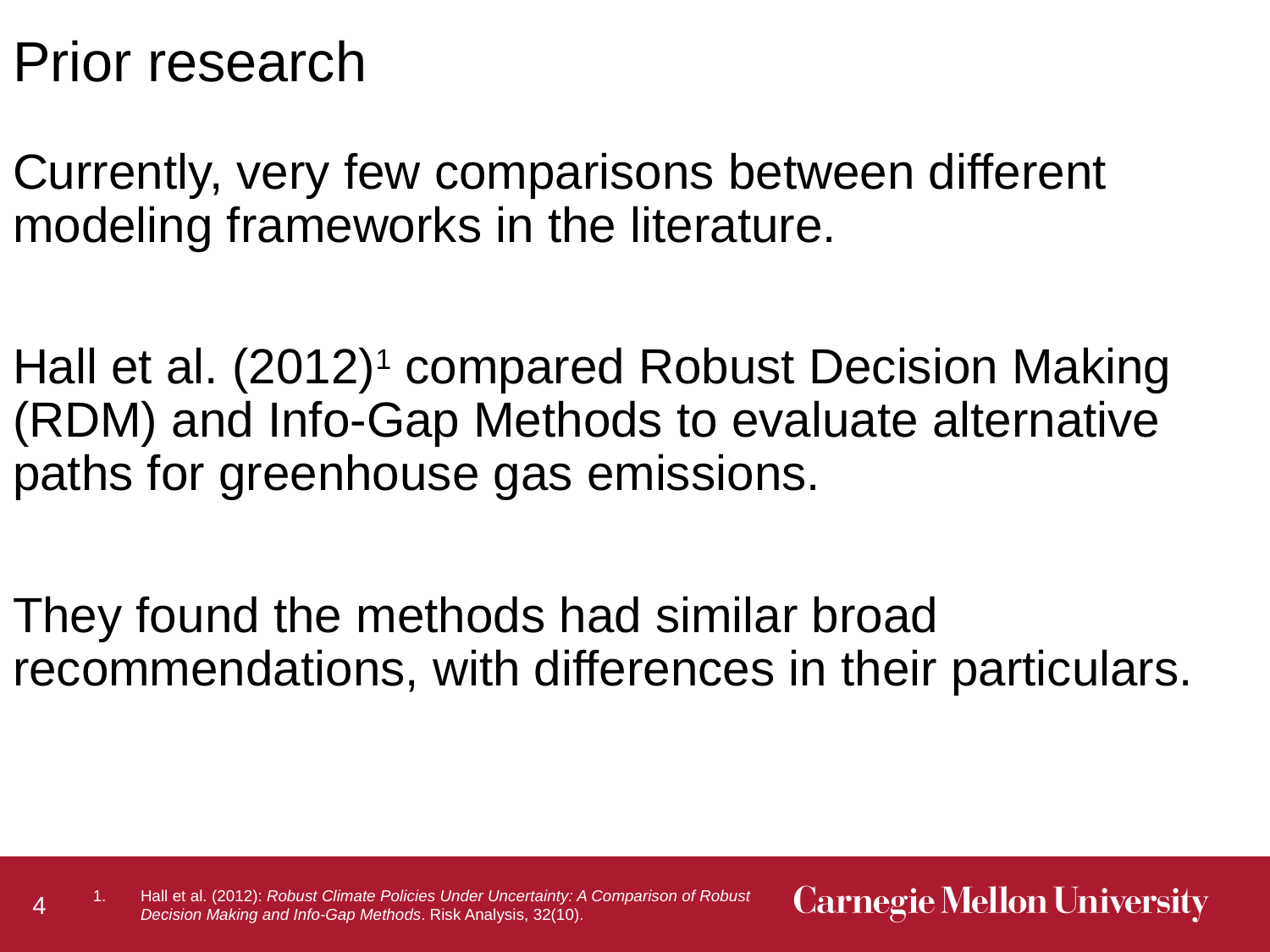

# Prior research
Currently, very few comparisons between different modeling frameworks in the literature.

Hall et al. (2012)1 compared Robust Decision Making (RDM) and Info-Gap Methods to evaluate alternative paths for greenhouse gas emissions.

They found the methods had similar broad recommendations, with differences in their particulars.
Hall et al. (2012): Robust Climate Policies Under Uncertainty: A Comparison of Robust Decision Making and Info-Gap Methods. Risk Analysis, 32(10).
4